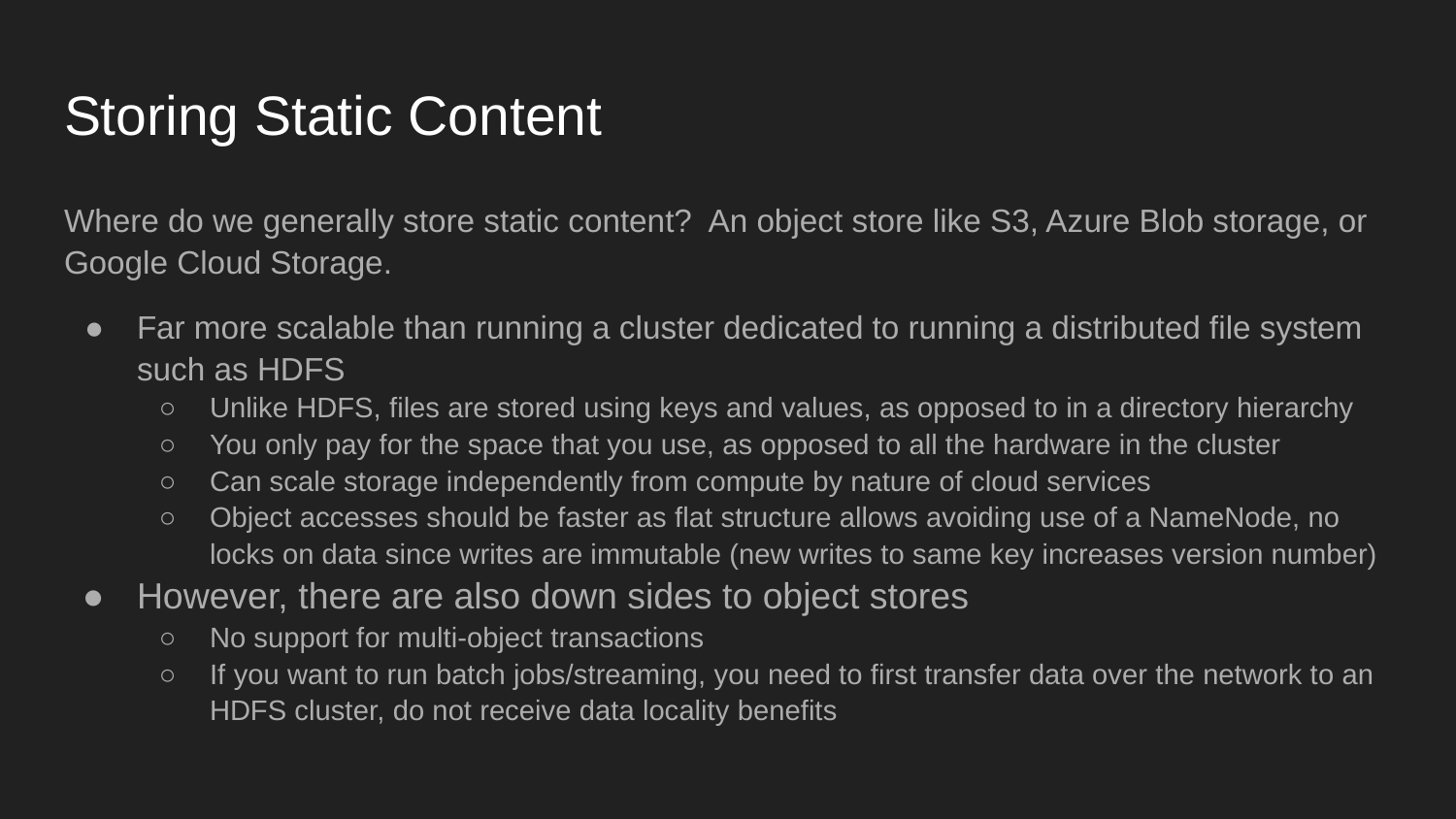

# Storing Static Content
Where do we generally store static content?  An object store like S3, Azure Blob storage, or Google Cloud Storage.
Far more scalable than running a cluster dedicated to running a distributed file system such as HDFS
Unlike HDFS, files are stored using keys and values, as opposed to in a directory hierarchy
You only pay for the space that you use, as opposed to all the hardware in the cluster
Can scale storage independently from compute by nature of cloud services
Object accesses should be faster as flat structure allows avoiding use of a NameNode, no locks on data since writes are immutable (new writes to same key increases version number)
However, there are also down sides to object stores
No support for multi-object transactions
If you want to run batch jobs/streaming, you need to first transfer data over the network to an HDFS cluster, do not receive data locality benefits